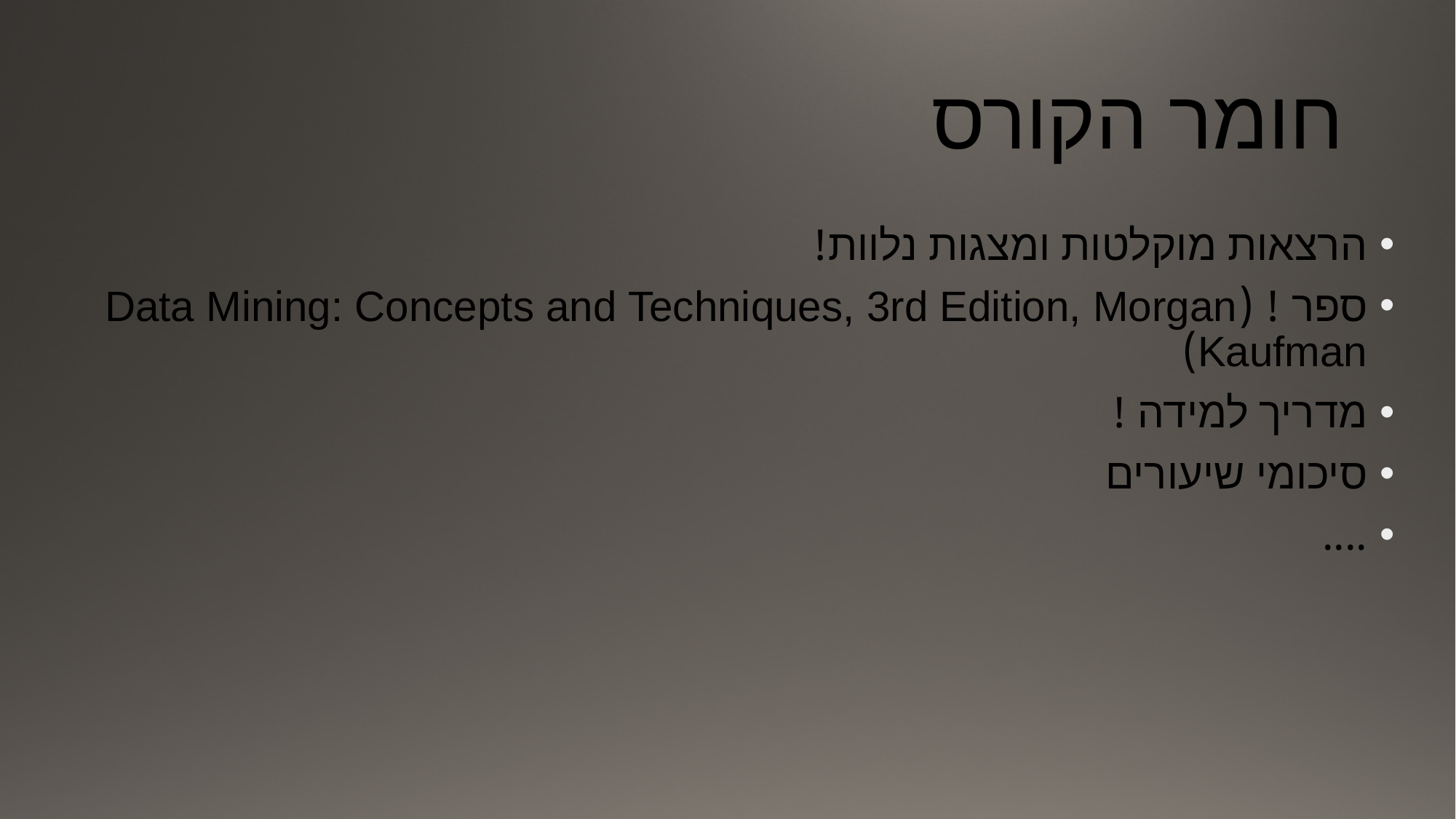

# חומר הקורס
הרצאות מוקלטות ומצגות נלוות!
ספר ! (Data Mining: Concepts and Techniques, 3rd Edition, Morgan Kaufman)
מדריך למידה !
סיכומי שיעורים
....